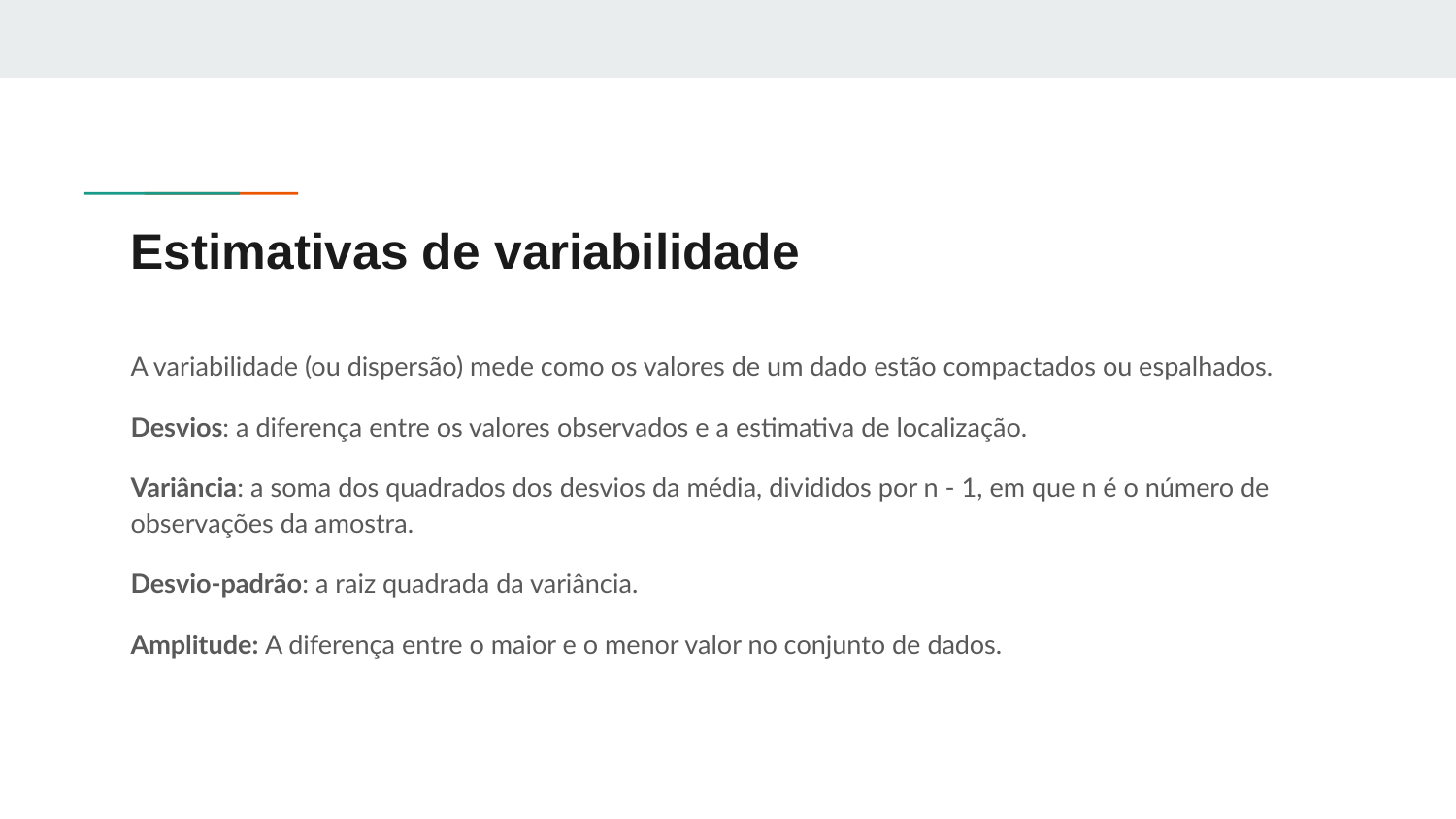

# Estimativas de variabilidade
A variabilidade (ou dispersão) mede como os valores de um dado estão compactados ou espalhados.
Desvios: a diferença entre os valores observados e a estimativa de localização.
Variância: a soma dos quadrados dos desvios da média, divididos por n - 1, em que n é o número de observações da amostra.
Desvio-padrão: a raiz quadrada da variância.
Amplitude: A diferença entre o maior e o menor valor no conjunto de dados.